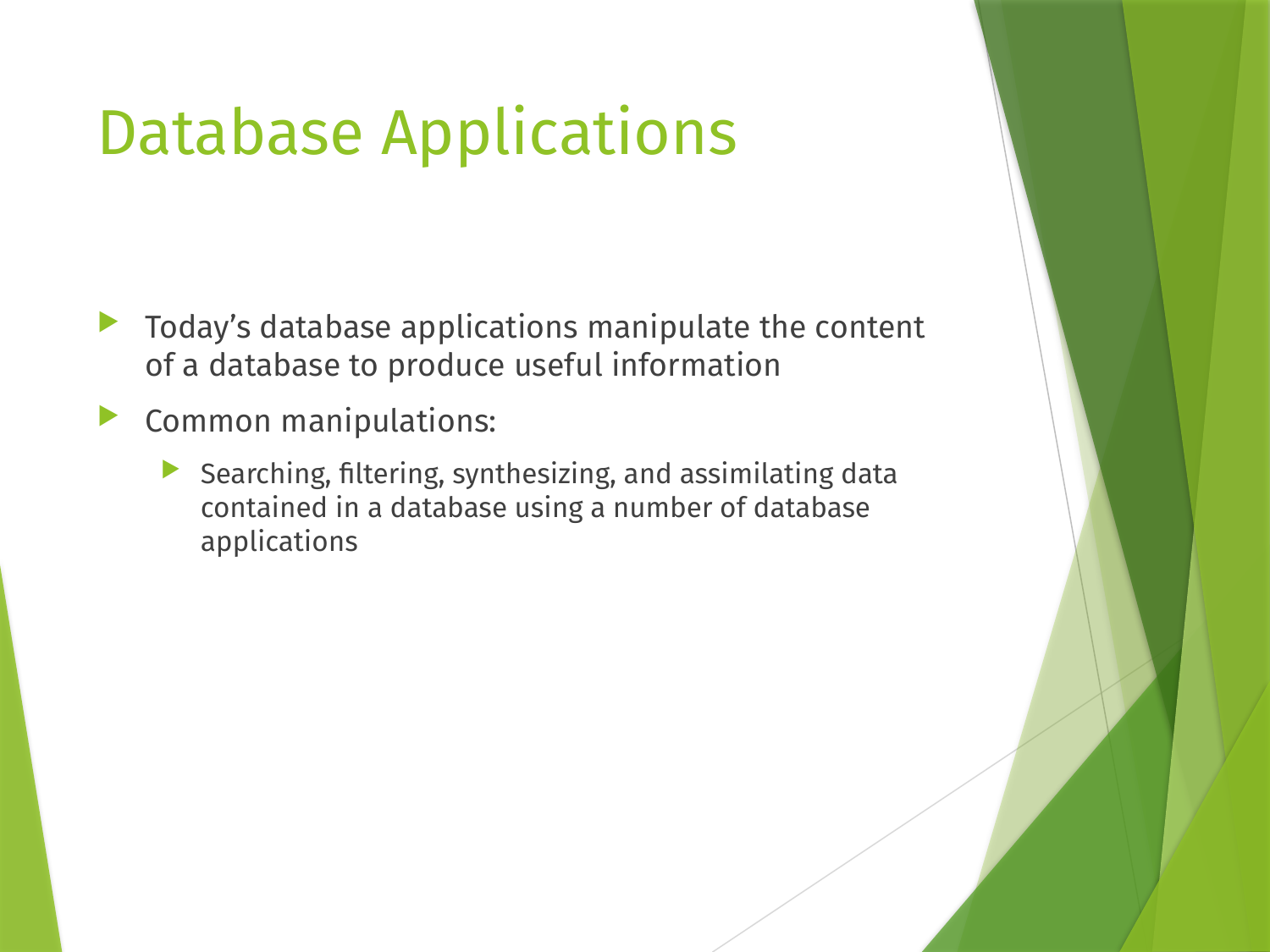

# Database Applications
Today’s database applications manipulate the content of a database to produce useful information
Common manipulations:
Searching, filtering, synthesizing, and assimilating data contained in a database using a number of database applications